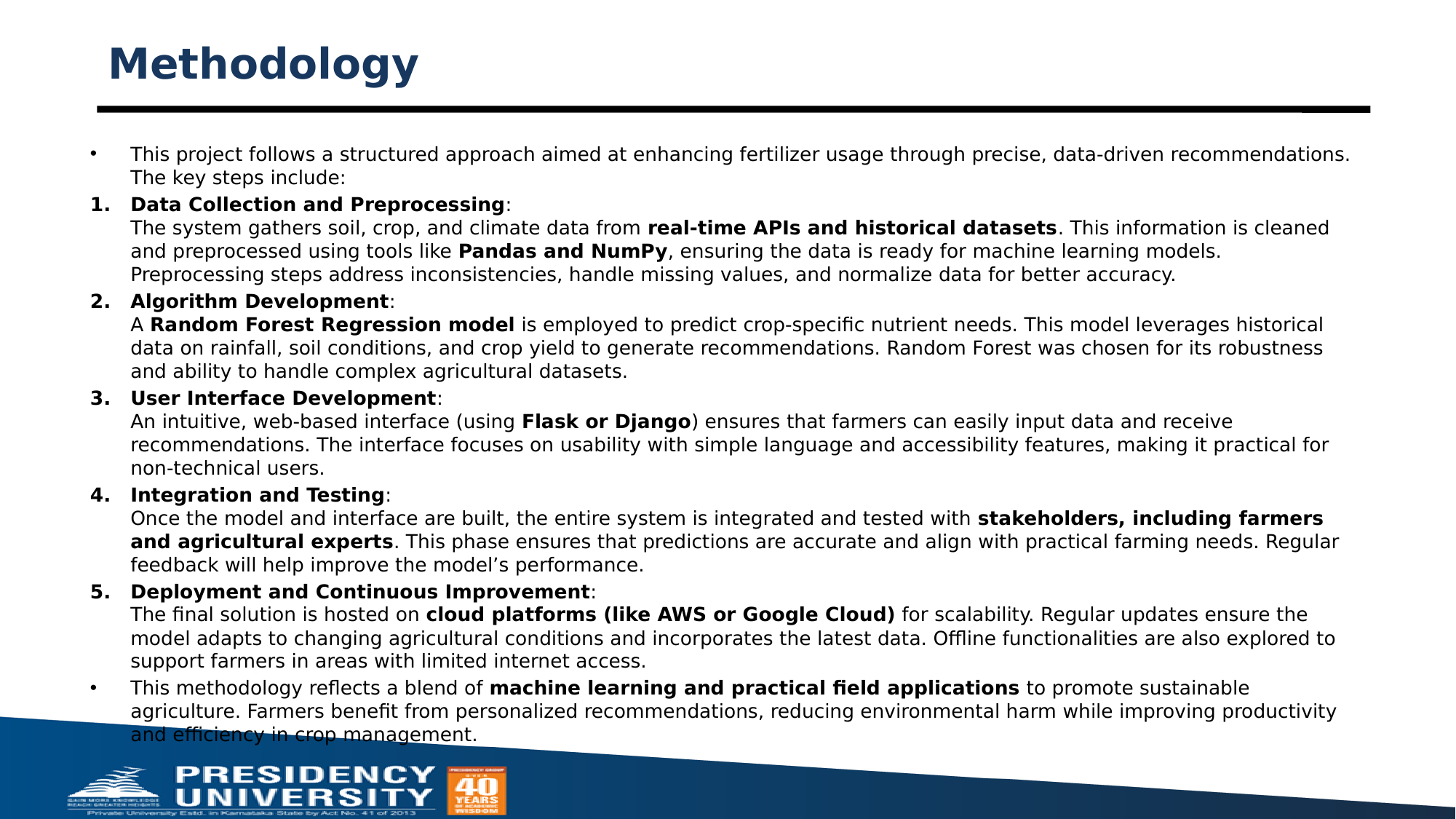

# Methodology
This project follows a structured approach aimed at enhancing fertilizer usage through precise, data-driven recommendations. The key steps include:
Data Collection and Preprocessing:
The system gathers soil, crop, and climate data from real-time APIs and historical datasets. This information is cleaned and preprocessed using tools like Pandas and NumPy, ensuring the data is ready for machine learning models. Preprocessing steps address inconsistencies, handle missing values, and normalize data for better accuracy.
Algorithm Development:
A Random Forest Regression model is employed to predict crop-specific nutrient needs. This model leverages historical data on rainfall, soil conditions, and crop yield to generate recommendations. Random Forest was chosen for its robustness and ability to handle complex agricultural datasets.
User Interface Development:
An intuitive, web-based interface (using Flask or Django) ensures that farmers can easily input data and receive recommendations. The interface focuses on usability with simple language and accessibility features, making it practical for non-technical users.
Integration and Testing:
Once the model and interface are built, the entire system is integrated and tested with stakeholders, including farmers and agricultural experts. This phase ensures that predictions are accurate and align with practical farming needs. Regular feedback will help improve the model’s performance.
Deployment and Continuous Improvement:
The final solution is hosted on cloud platforms (like AWS or Google Cloud) for scalability. Regular updates ensure the model adapts to changing agricultural conditions and incorporates the latest data. Offline functionalities are also explored to support farmers in areas with limited internet access.
This methodology reflects a blend of machine learning and practical field applications to promote sustainable agriculture. Farmers benefit from personalized recommendations, reducing environmental harm while improving productivity and efficiency in crop management.